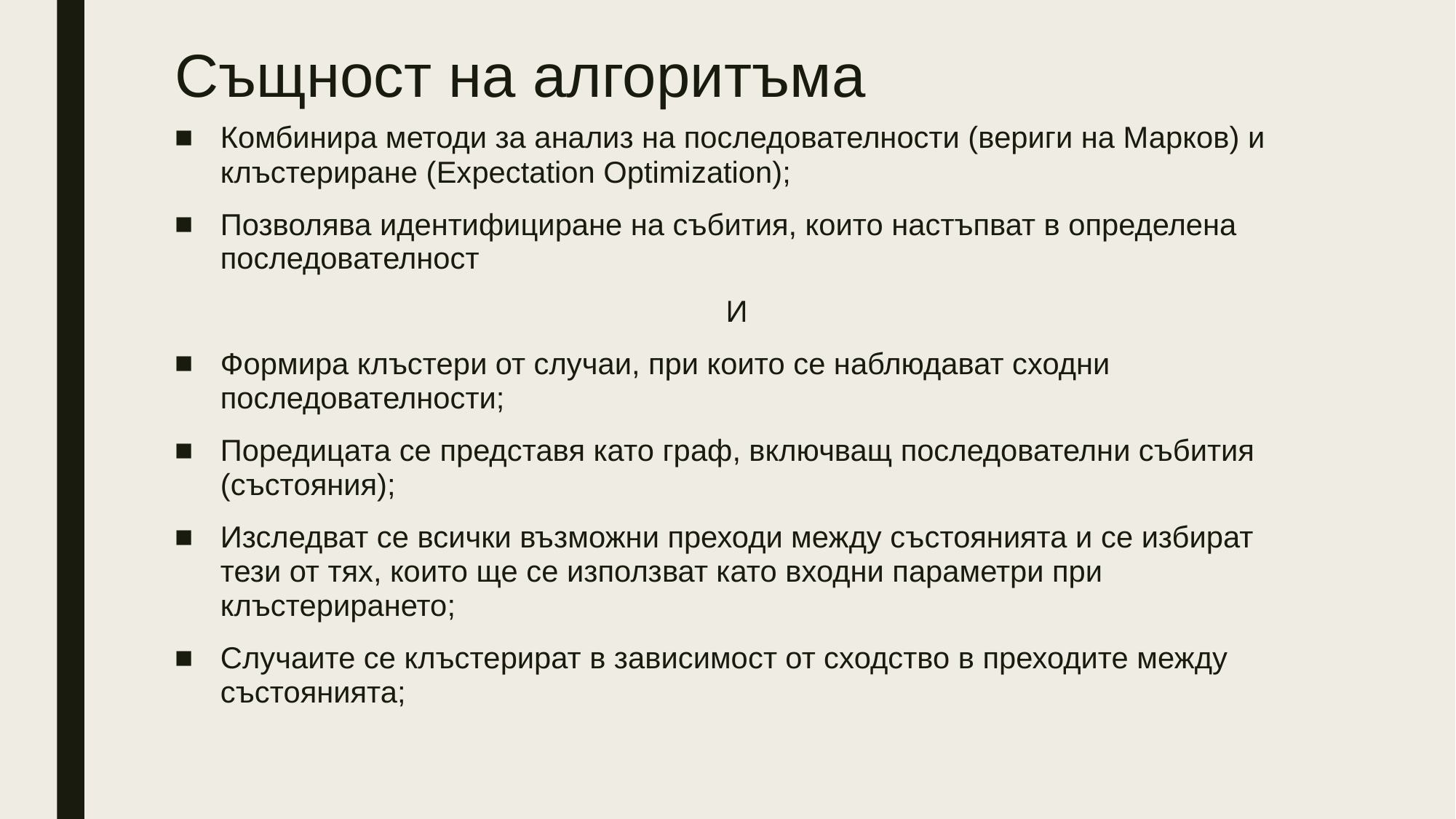

# Същност на алгоритъма
Комбинира методи за анализ на последователности (вериги на Марков) и клъстериране (Expectation Optimization);
Позволява идентифициране на събития, които настъпват в определена последователност
И
Формира клъстери от случаи, при които се наблюдават сходни последователности;
Поредицата се представя като граф, включващ последователни събития (състояния);
Изследват се всички възможни преходи между състоянията и се избират тези от тях, които ще се използват като входни параметри при клъстерирането;
Случаите се клъстерират в зависимост от сходство в преходите между състоянията;